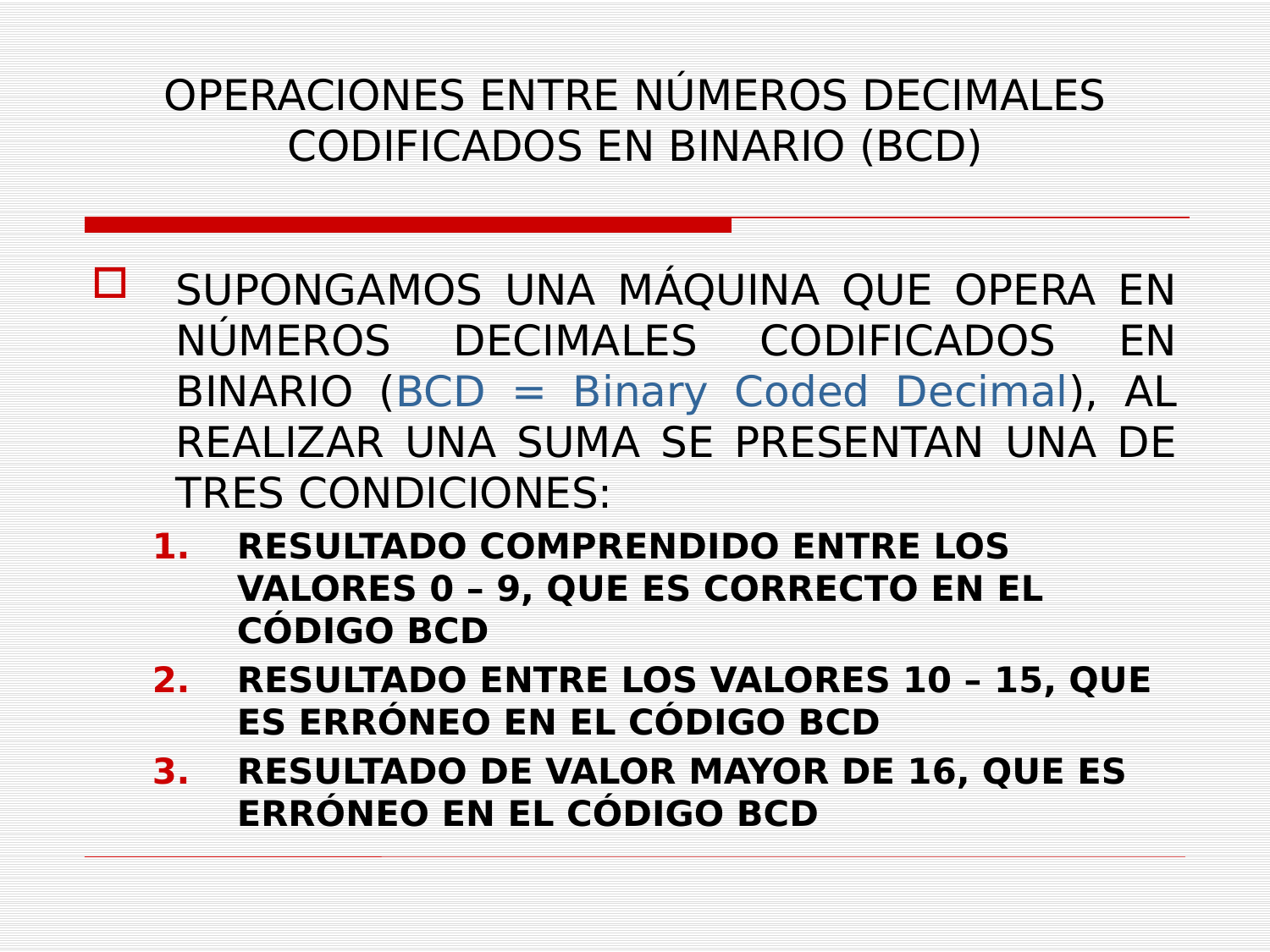

# OPERACIONES ENTRE NÚMEROS DECIMALES CODIFICADOS EN BINARIO (BCD)
SUPONGAMOS UNA MÁQUINA QUE OPERA EN NÚMEROS DECIMALES CODIFICADOS EN BINARIO (BCD = Binary Coded Decimal), AL REALIZAR UNA SUMA SE PRESENTAN UNA DE TRES CONDICIONES:
RESULTADO COMPRENDIDO ENTRE LOS VALORES 0 – 9, QUE ES CORRECTO EN EL CÓDIGO BCD
RESULTADO ENTRE LOS VALORES 10 – 15, QUE ES ERRÓNEO EN EL CÓDIGO BCD
RESULTADO DE VALOR MAYOR DE 16, QUE ES ERRÓNEO EN EL CÓDIGO BCD